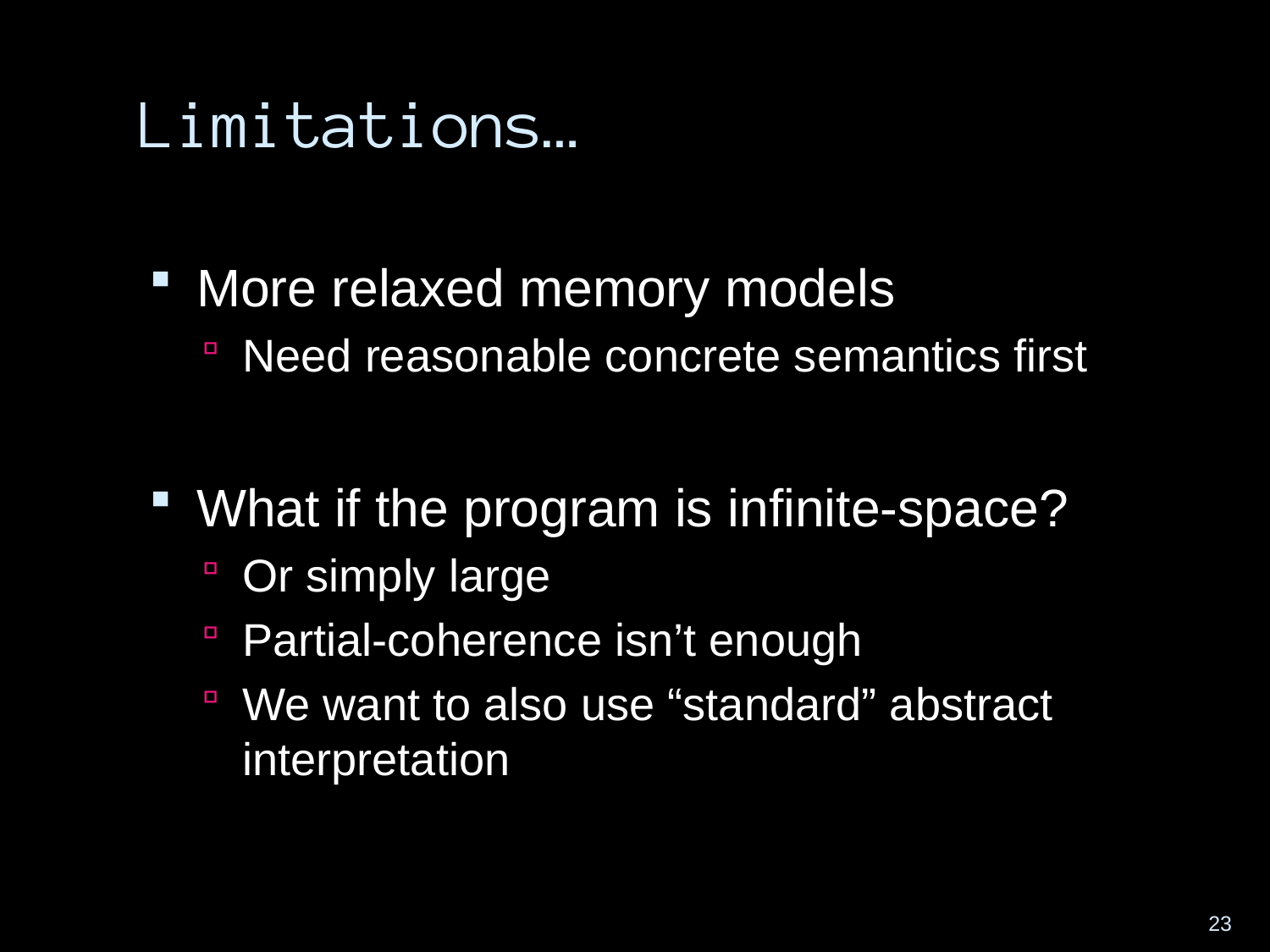

# Limitations…
More relaxed memory models
Need reasonable concrete semantics first

What if the program is infinite-space?
Or simply large
Partial-coherence isn’t enough
We want to also use “standard” abstract interpretation

23